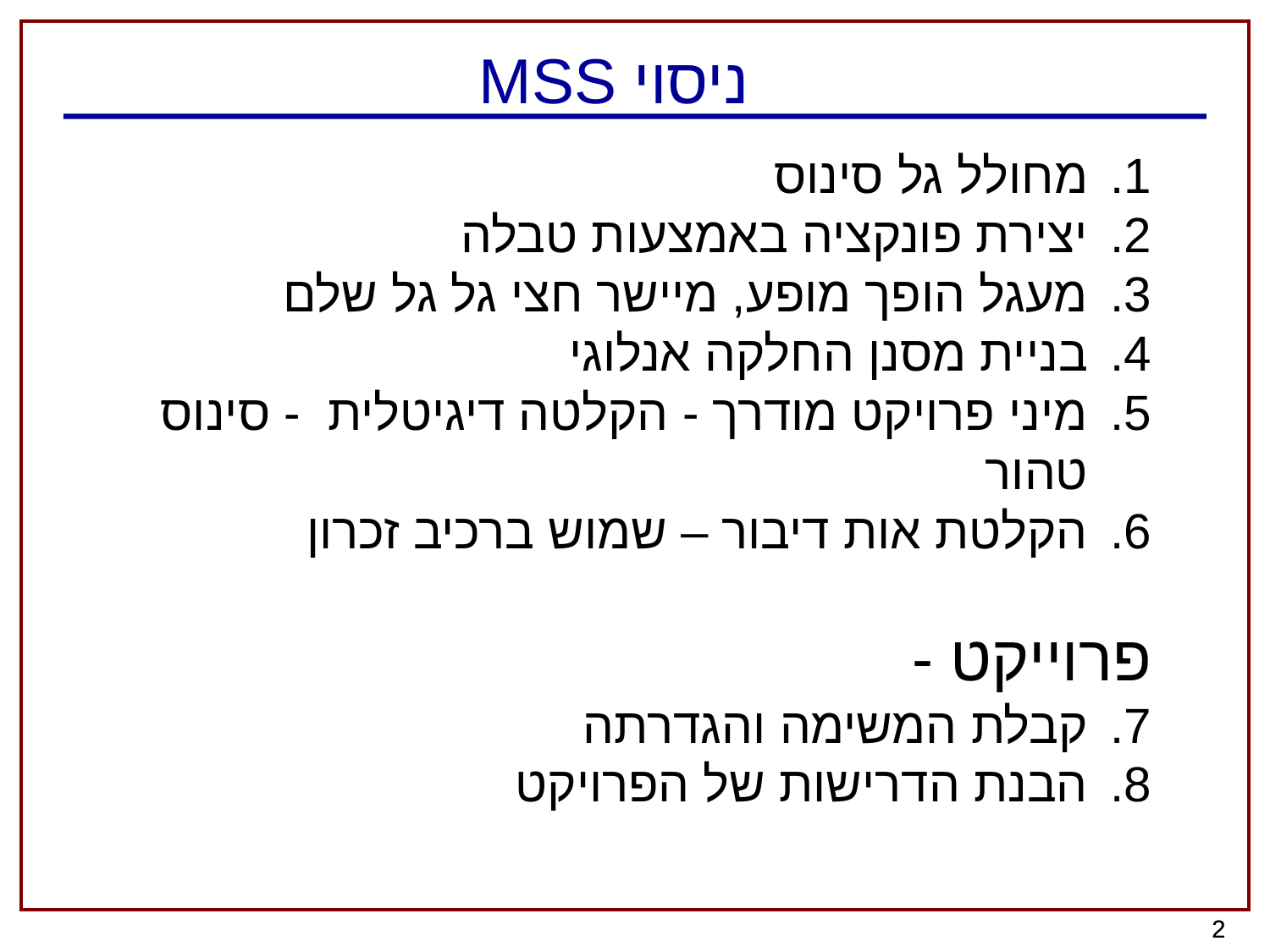

ניסוי MSS
מחולל גל סינוס
יצירת פונקציה באמצעות טבלה
מעגל הופך מופע, מיישר חצי גל גל שלם
בניית מסנן החלקה אנלוגי
מיני פרויקט מודרך - הקלטה דיגיטלית  - סינוס טהור
הקלטת אות דיבור – שמוש ברכיב זכרון

פרוייקט -
קבלת המשימה והגדרתה
הבנת הדרישות של הפרויקט

2
2